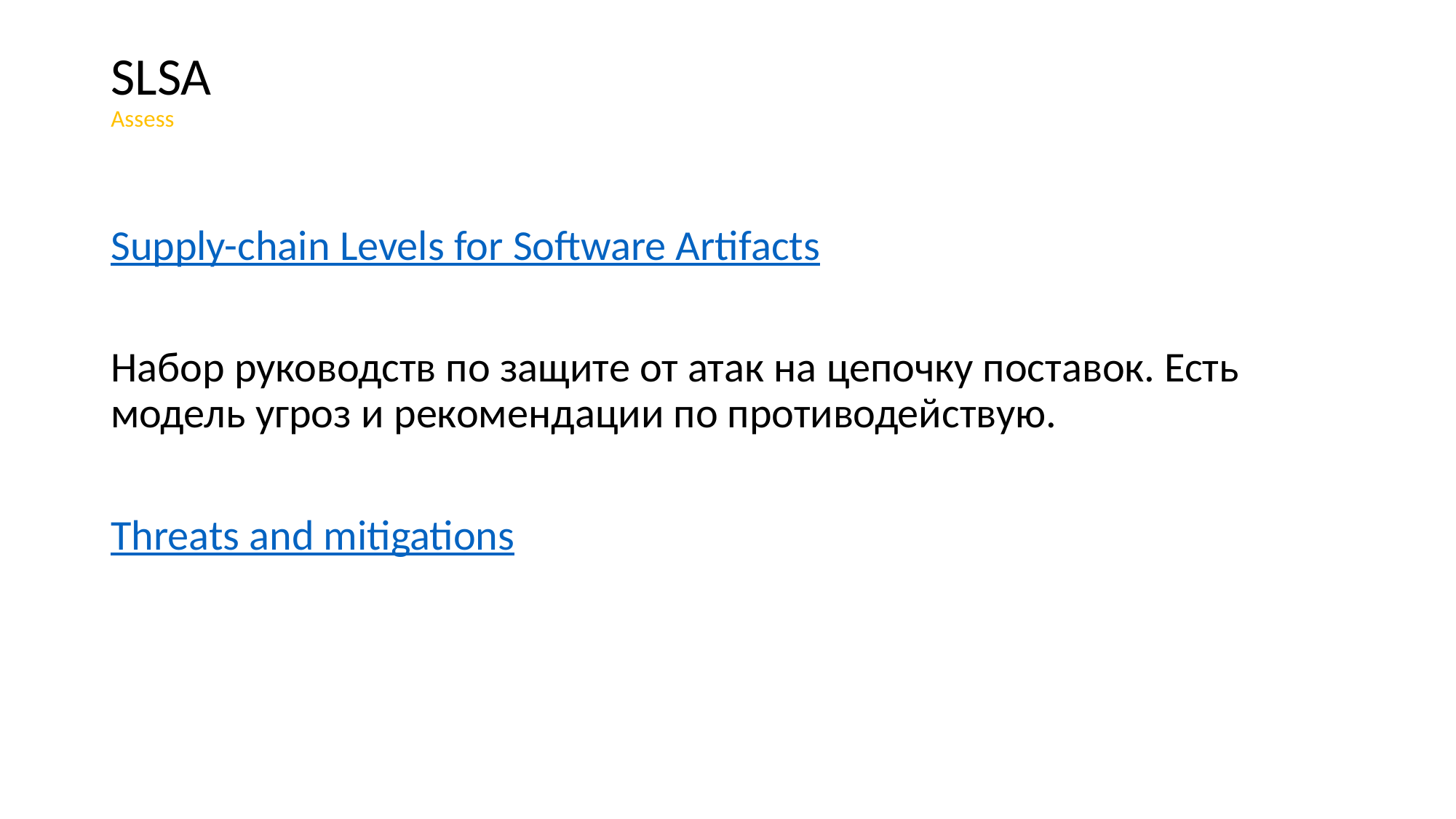

# SLSA Assess
Supply-chain Levels for Software Artifacts

Набор руководств по защите от атак на цепочку поставок. Есть модель угроз и рекомендации по противодействую.

Threats and mitigations